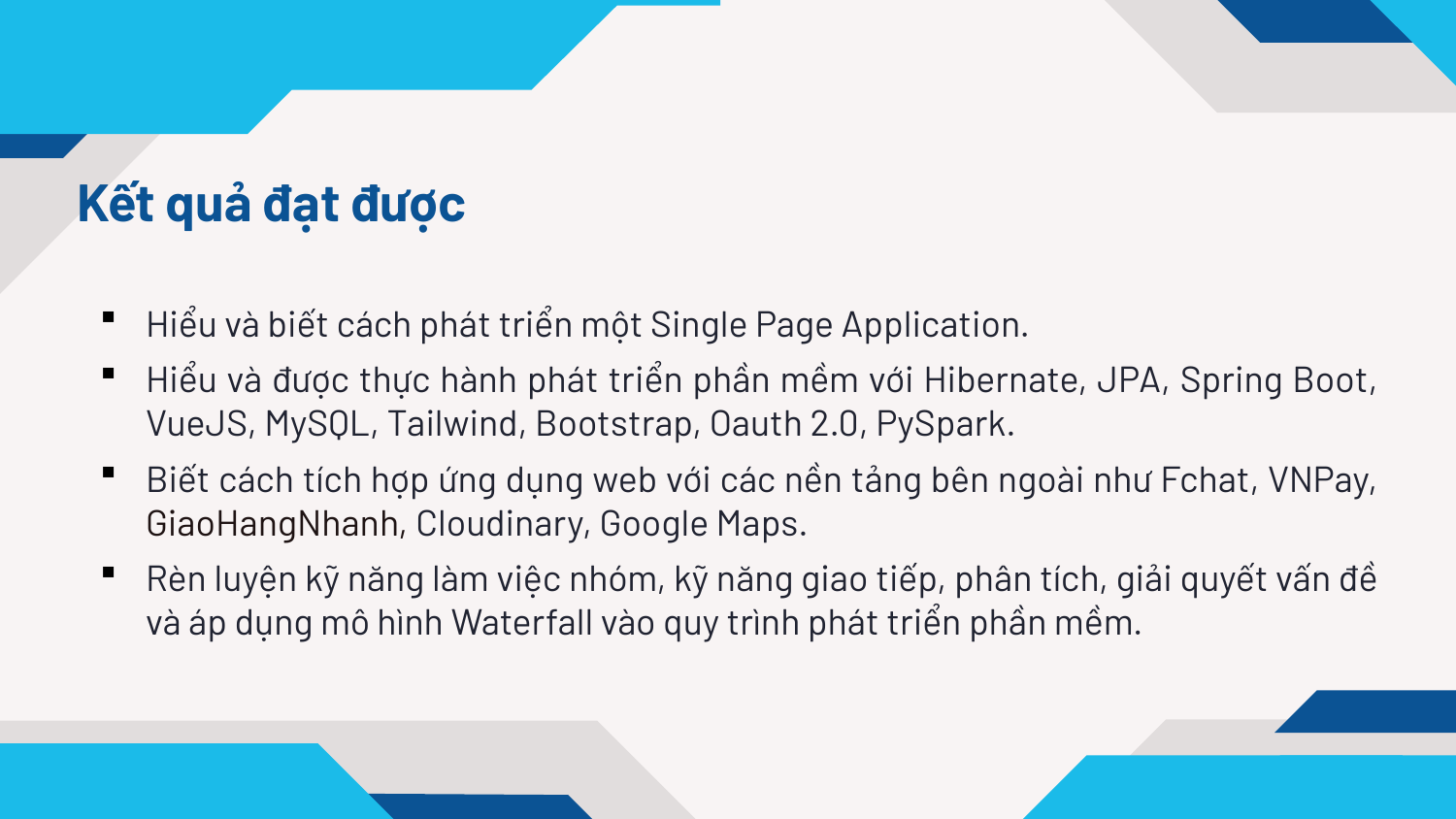

Kết quả đạt được

Hiểu và biết cách phát triển một Single Page Application.
Hiểu và được thực hành phát triển phần mềm với Hibernate, JPA, Spring Boot, VueJS, MySQL, Tailwind, Bootstrap, Oauth 2.0, PySpark.
Biết cách tích hợp ứng dụng web với các nền tảng bên ngoài như Fchat, VNPay, GiaoHangNhanh, Cloudinary, Google Maps.
Rèn luyện kỹ năng làm việc nhóm, kỹ năng giao tiếp, phân tích, giải quyết vấn đề và áp dụng mô hình Waterfall vào quy trình phát triển phần mềm.